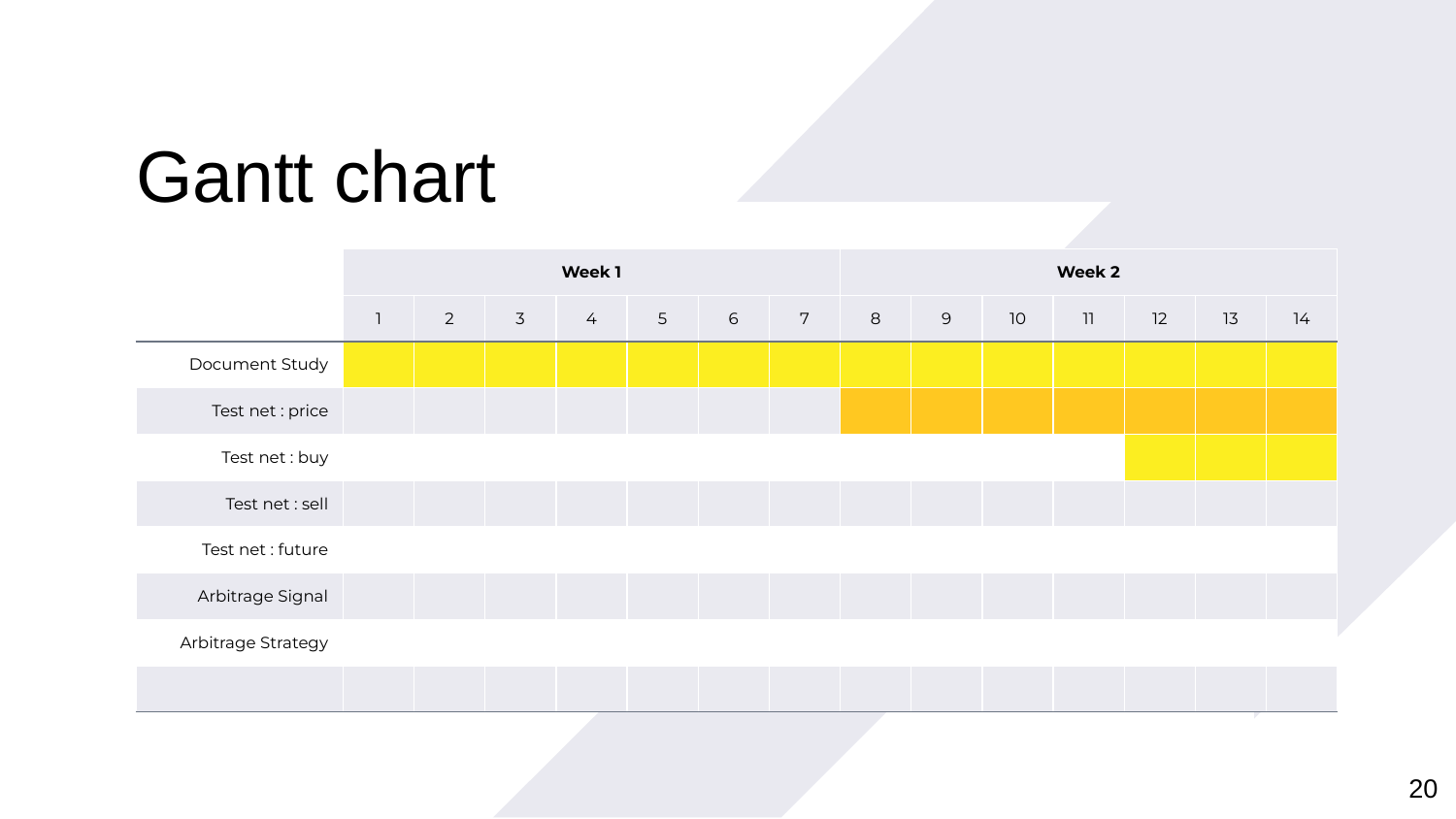

Gantt chart
|  | Week 1 |  |  |  |  |  |  | Week 2 |  |  |  |  |  |  |
| --- | --- | --- | --- | --- | --- | --- | --- | --- | --- | --- | --- | --- | --- | --- |
|  | 1 | 2 | 3 | 4 | 5 | 6 | 7 | 8 | 9 | 10 | 11 | 12 | 13 | 14 |
| Document Study |  |  |  |  |  |  |  |  |  |  |  |  |  |  |
| Test net : price |  |  |  |  |  |  |  |  |  |  |  |  |  |  |
| Test net : buy |  |  |  |  |  |  |  |  |  |  |  |  |  |  |
| Test net : sell |  |  |  |  |  |  |  |  |  |  |  |  |  |  |
| Test net : future |  |  |  |  |  |  |  |  |  |  |  |  |  |  |
| Arbitrage Signal |  |  |  |  |  |  |  |  |  |  |  |  |  |  |
| Arbitrage Strategy |  |  |  |  |  |  |  |  |  |  |  |  |  |  |
|  |  |  |  |  |  |  |  |  |  |  |  |  |  |  |
20